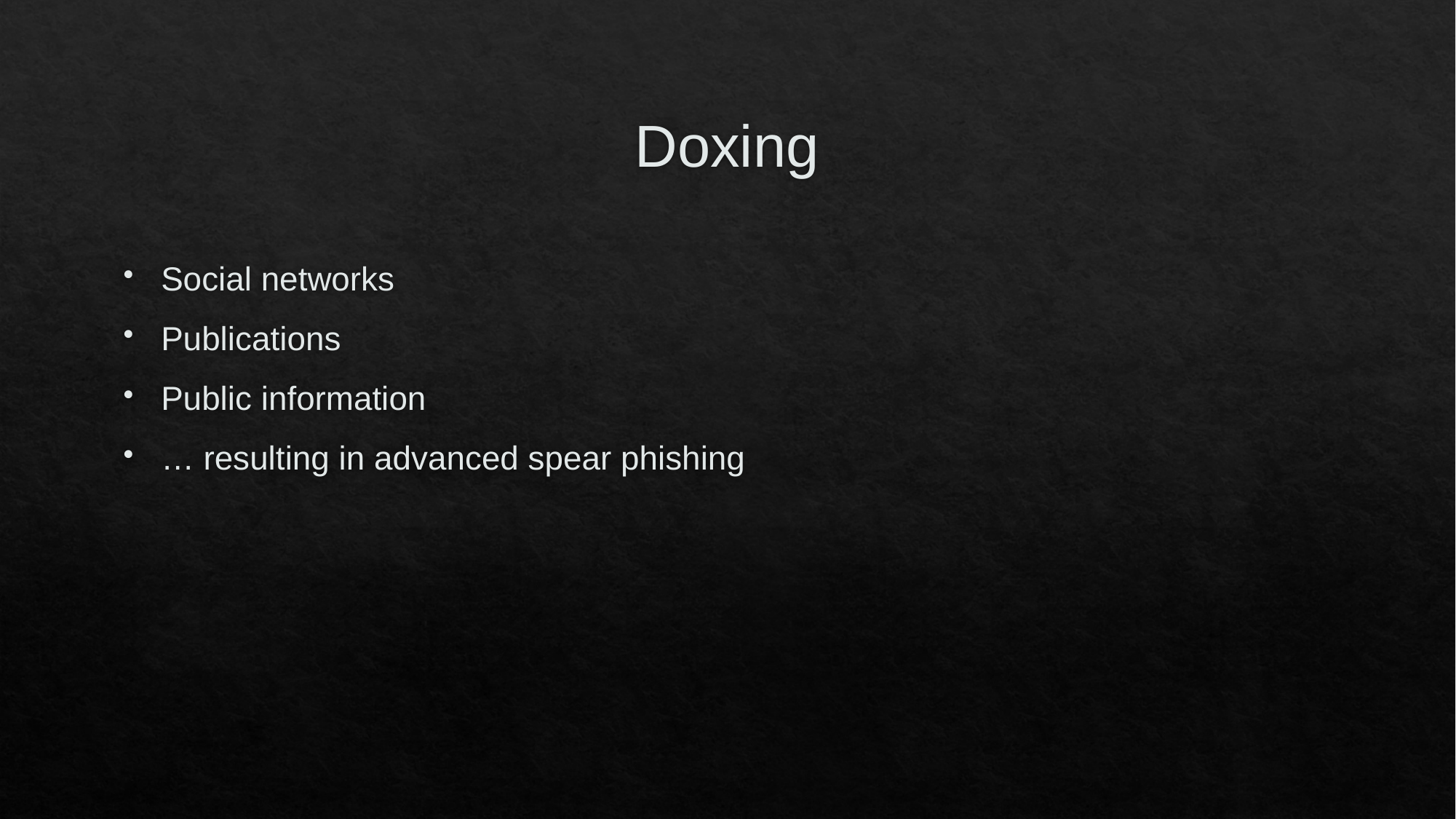

# Doxing
Social networks
Publications
Public information
… resulting in advanced spear phishing